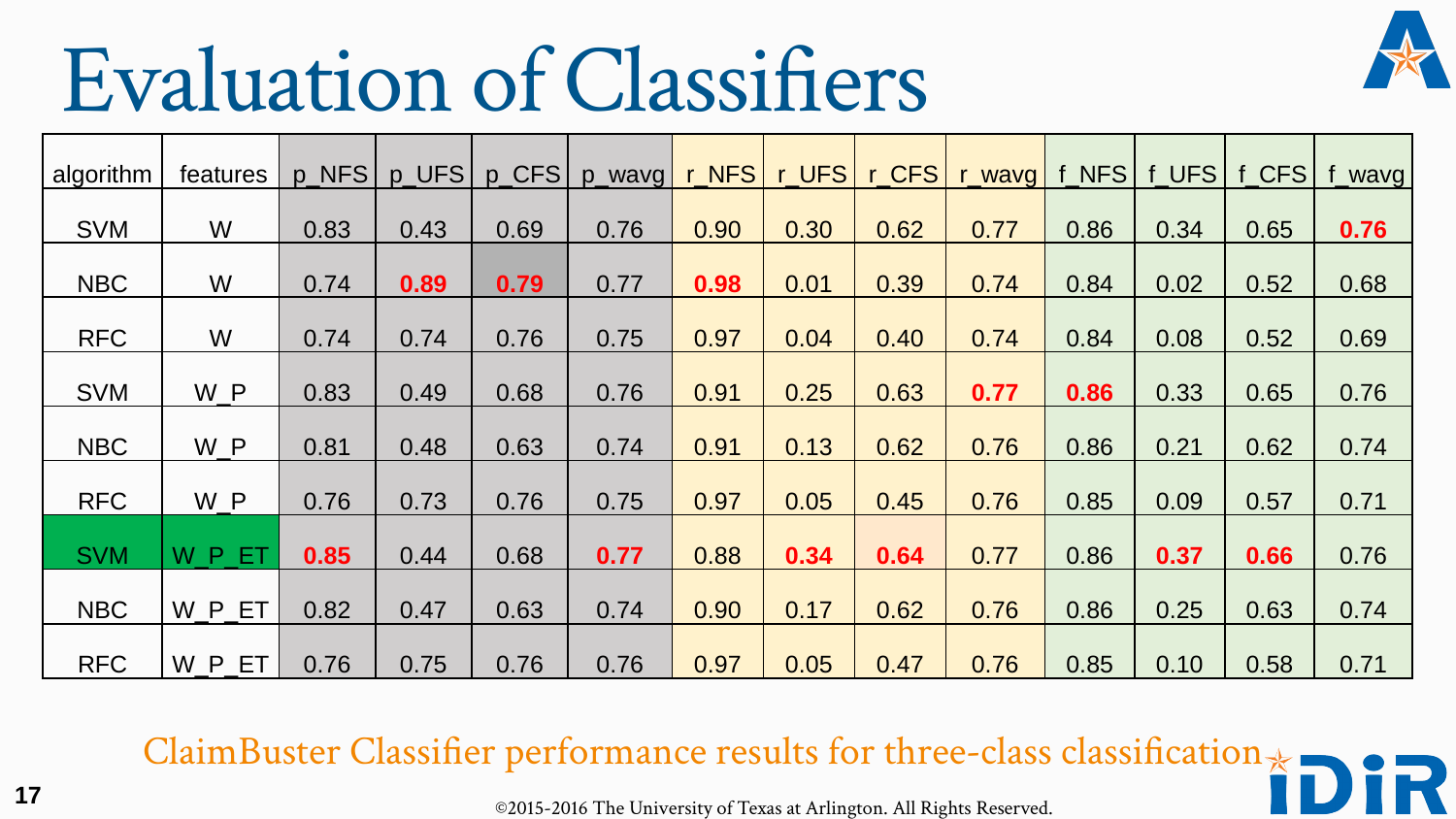

# Evaluation of Classifiers
| algorithm | features | p\_NFS | p\_UFS | p\_CFS | p\_wavg | r\_NFS | r\_UFS | r\_CFS | r\_wavg | f\_NFS | f\_UFS | f\_CFS | f\_wavg |
| --- | --- | --- | --- | --- | --- | --- | --- | --- | --- | --- | --- | --- | --- |
| SVM | W | 0.83 | 0.43 | 0.69 | 0.76 | 0.90 | 0.30 | 0.62 | 0.77 | 0.86 | 0.34 | 0.65 | 0.76 |
| NBC | W | 0.74 | 0.89 | 0.79 | 0.77 | 0.98 | 0.01 | 0.39 | 0.74 | 0.84 | 0.02 | 0.52 | 0.68 |
| RFC | W | 0.74 | 0.74 | 0.76 | 0.75 | 0.97 | 0.04 | 0.40 | 0.74 | 0.84 | 0.08 | 0.52 | 0.69 |
| SVM | W\_P | 0.83 | 0.49 | 0.68 | 0.76 | 0.91 | 0.25 | 0.63 | 0.77 | 0.86 | 0.33 | 0.65 | 0.76 |
| NBC | W\_P | 0.81 | 0.48 | 0.63 | 0.74 | 0.91 | 0.13 | 0.62 | 0.76 | 0.86 | 0.21 | 0.62 | 0.74 |
| RFC | W\_P | 0.76 | 0.73 | 0.76 | 0.75 | 0.97 | 0.05 | 0.45 | 0.76 | 0.85 | 0.09 | 0.57 | 0.71 |
| SVM | W\_P\_ET | 0.85 | 0.44 | 0.68 | 0.77 | 0.88 | 0.34 | 0.64 | 0.77 | 0.86 | 0.37 | 0.66 | 0.76 |
| NBC | W\_P\_ET | 0.82 | 0.47 | 0.63 | 0.74 | 0.90 | 0.17 | 0.62 | 0.76 | 0.86 | 0.25 | 0.63 | 0.74 |
| RFC | W\_P\_ET | 0.76 | 0.75 | 0.76 | 0.76 | 0.97 | 0.05 | 0.47 | 0.76 | 0.85 | 0.10 | 0.58 | 0.71 |
ClaimBuster Classifier performance results for three-class classification
17